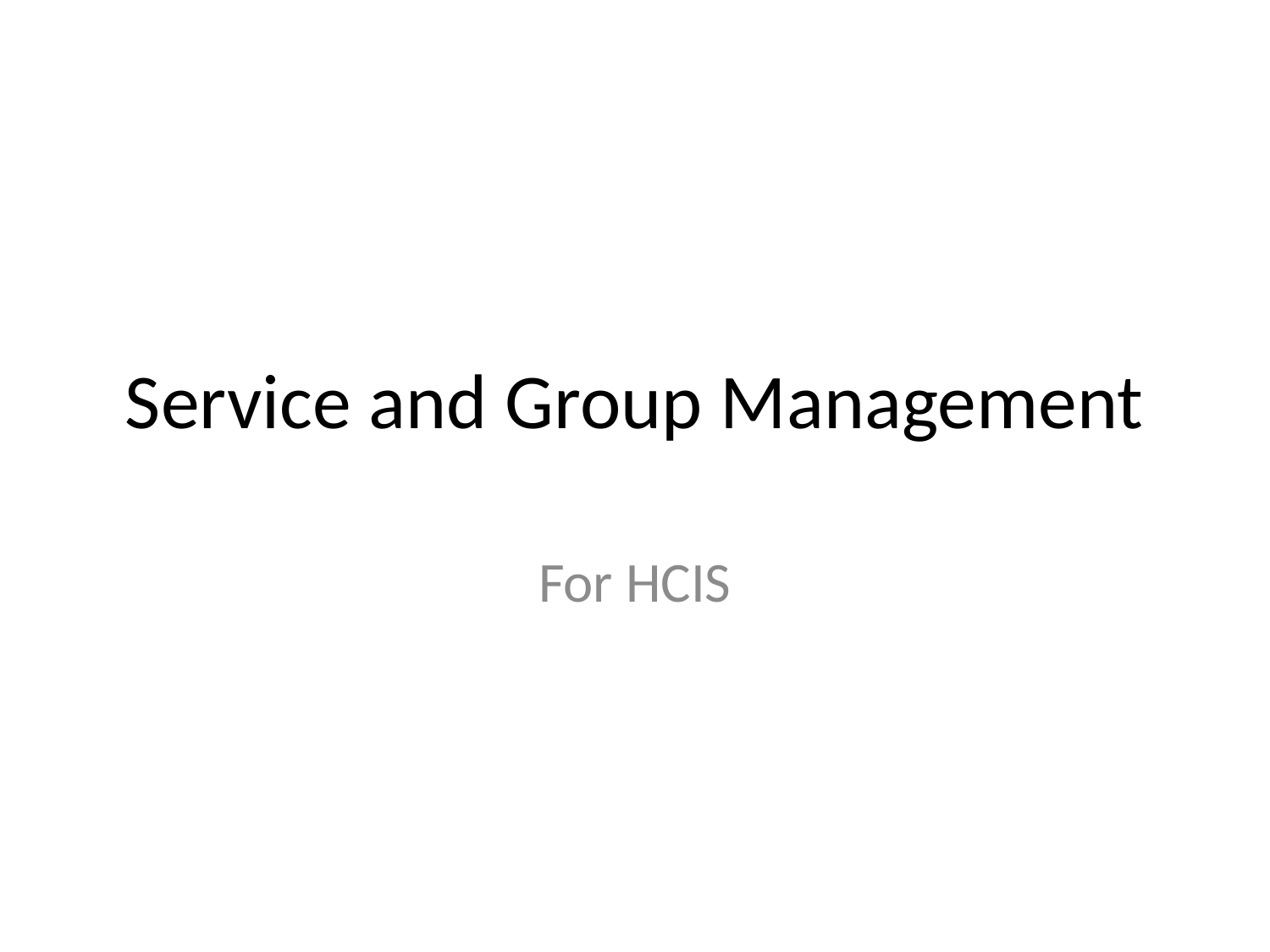

# Service and Group Management
For HCIS